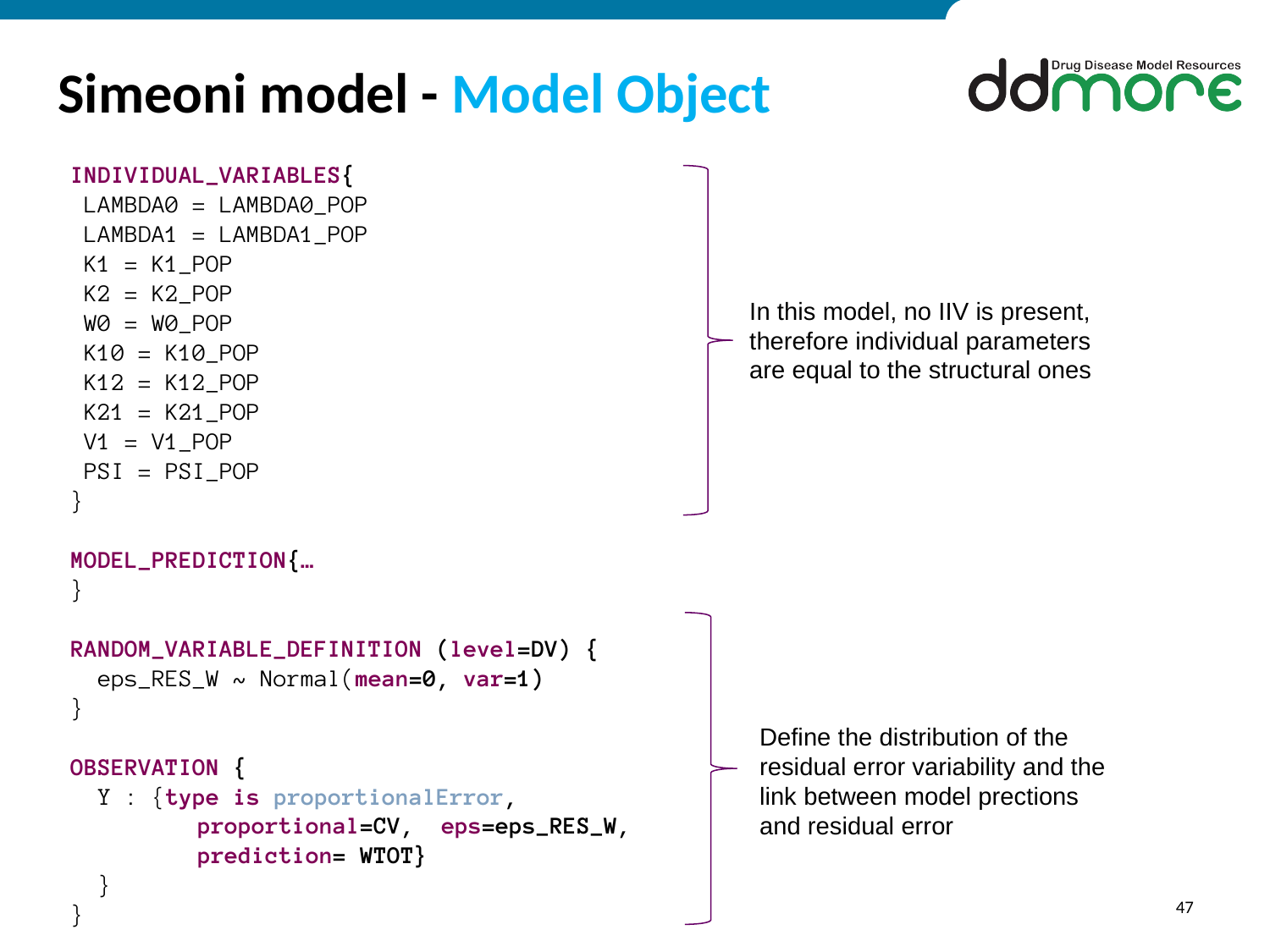

# Simeoni model - Model Object
INDIVIDUAL_VARIABLES{
 LAMBDA0 = LAMBDA0_POP
 LAMBDA1 = LAMBDA1_POP
 K1 = K1_POP
 K2 = K2_POP
 W0 = W0_POP
 K10 = K10_POP
 K12 = K12_POP
 K21 = K21_POP
 V1 = V1_POP
 PSI = PSI_POP
}

MODEL_PREDICTION{…
}

RANDOM_VARIABLE_DEFINITION (level=DV) {
  eps_RES_W ~ Normal(mean=0, var=1)
}

OBSERVATION {
  Y : {type is proportionalError,
	proportional=CV,  eps=eps_RES_W,
	prediction= WTOT}
  }
}

In this model, no IIV is present, therefore individual parameters are equal to the structural ones

Define the distribution of the residual error variability and the link between model prections and residual error
47